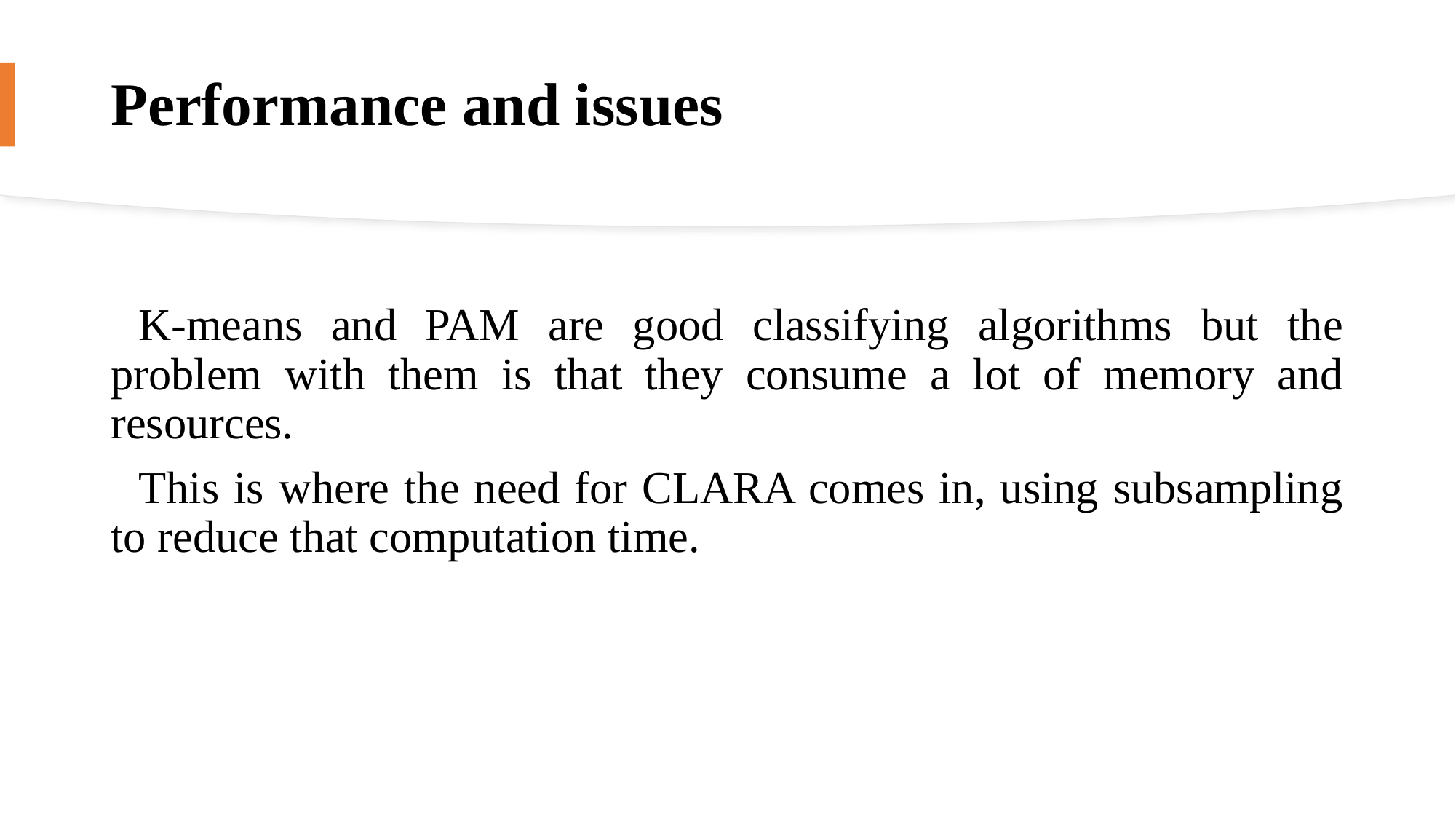

# Performance and issues

K-means and PAM are good classifying algorithms but the problem with them is that they consume a lot of memory and resources.
This is where the need for CLARA comes in, using subsampling to reduce that computation time.